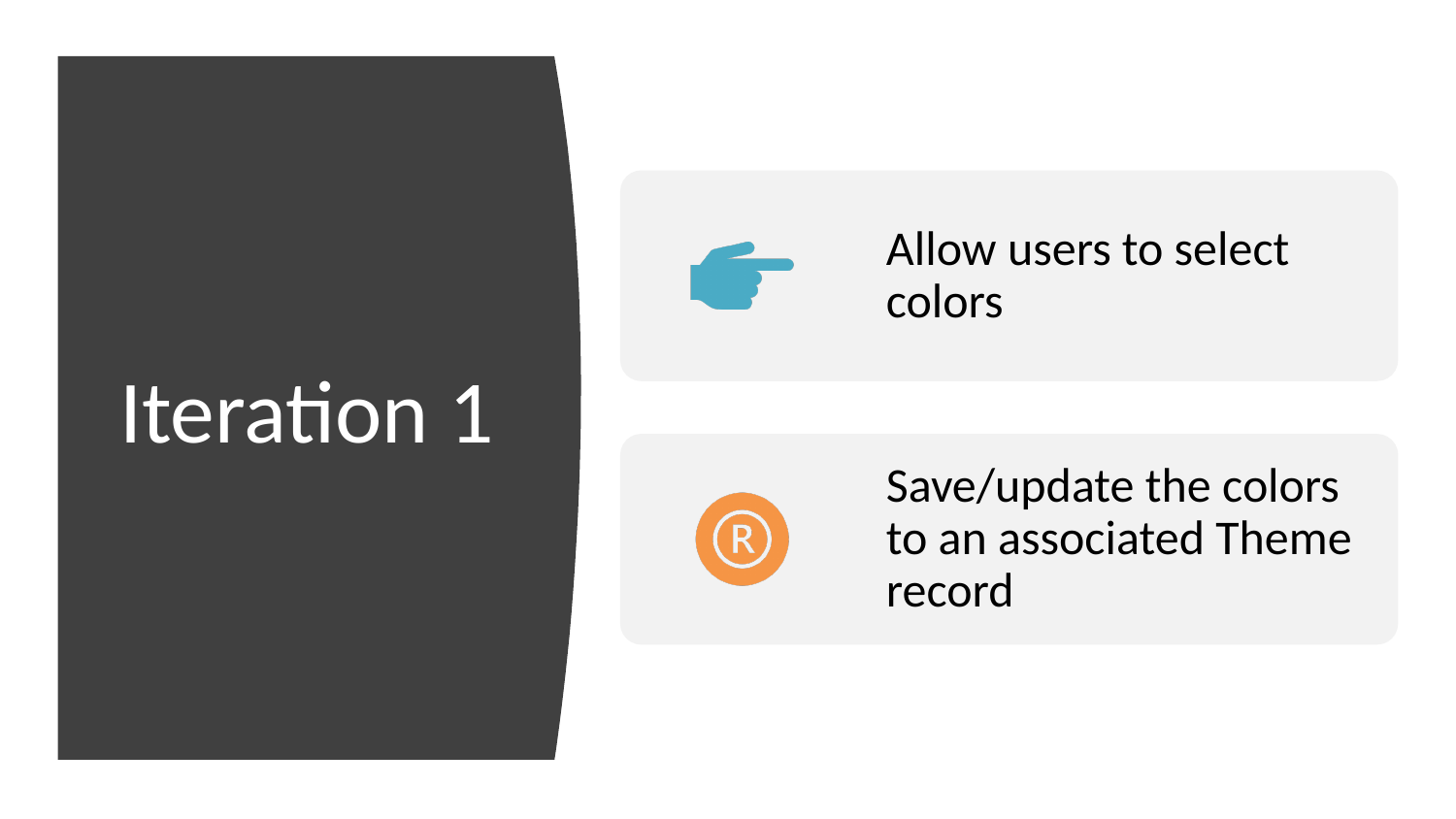

Allow users to select colors
Save/update the colors to an associated Theme record
# Iteration 1